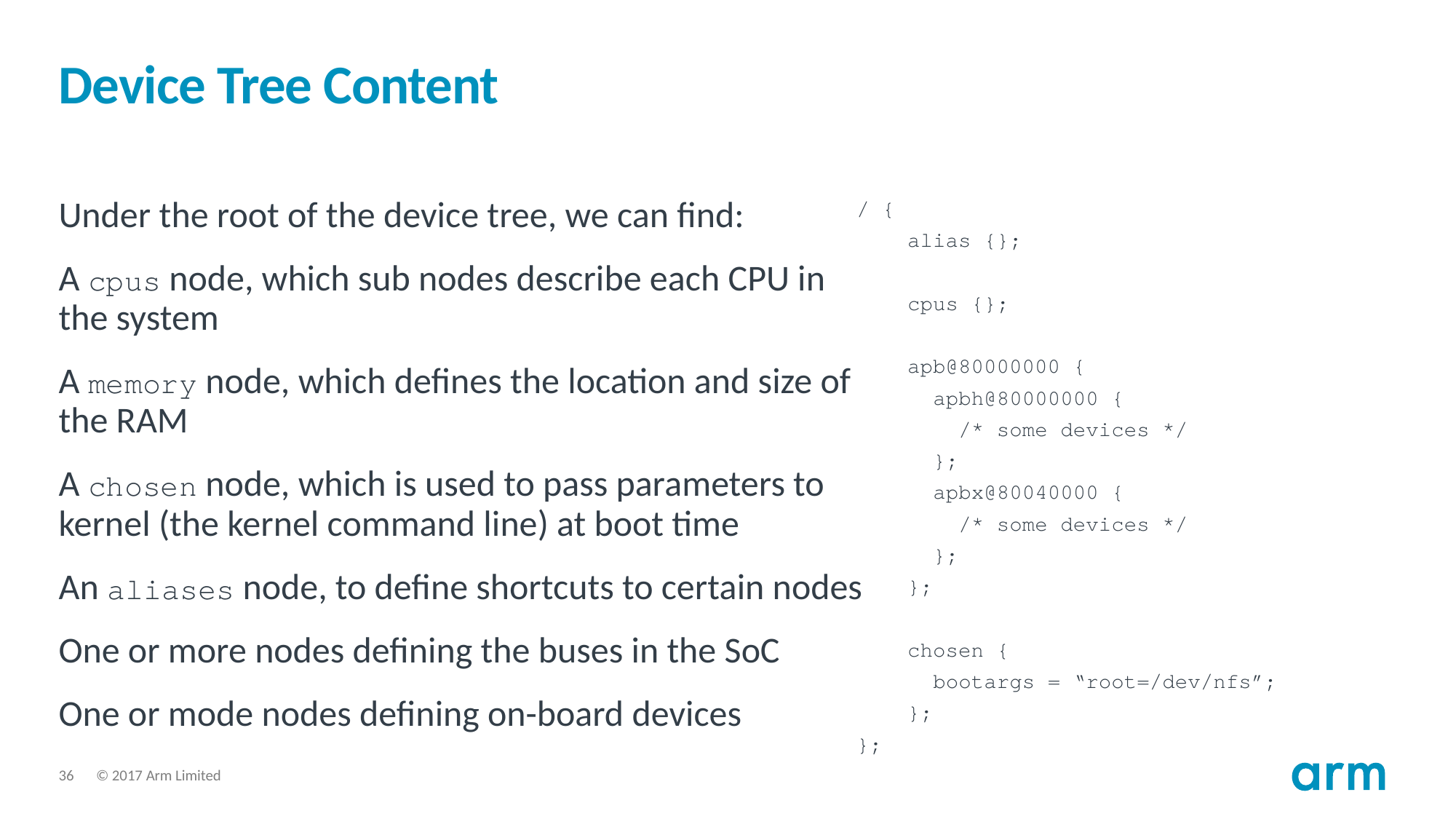

# Device Tree Content
/ {
    alias {};

    cpus {};

    apb@80000000 {
      apbh@80000000 {
        /* some devices */
      };
      apbx@80040000 {
        /* some devices */
      };
    };

    chosen {
      bootargs = “root=/dev/nfs”;
    };
};
Under the root of the device tree, we can find:
A cpus node, which sub nodes describe each CPU in the system
A memory node, which defines the location and size of the RAM
A chosen node, which is used to pass parameters to kernel (the kernel command line) at boot time
An aliases node, to define shortcuts to certain nodes
One or more nodes defining the buses in the SoC
One or mode nodes defining on-board devices